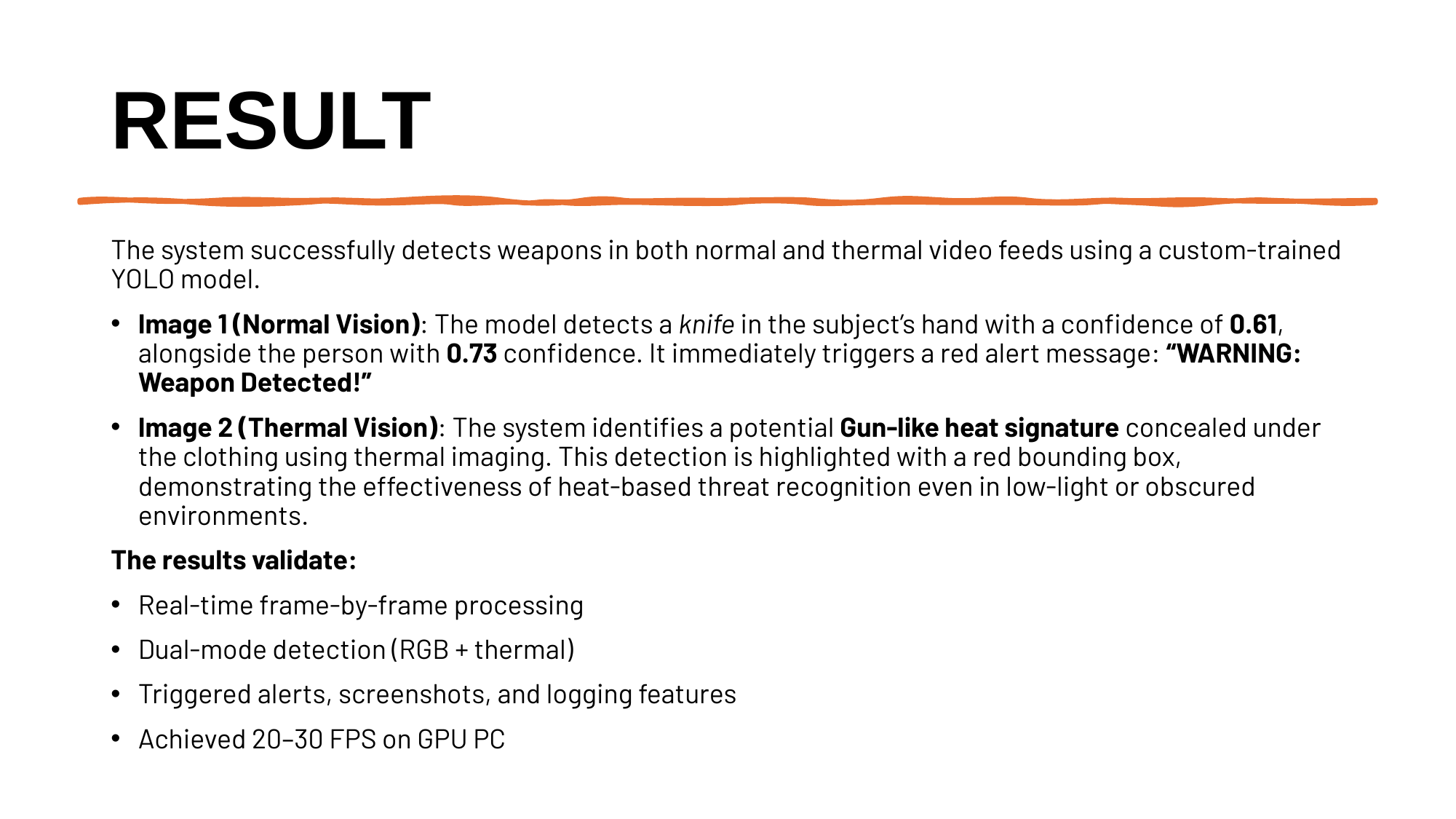

# Result

The system successfully detects weapons in both normal and thermal video feeds using a custom-trained YOLO model.
Image 1 (Normal Vision): The model detects a knife in the subject’s hand with a confidence of 0.61, alongside the person with 0.73 confidence. It immediately triggers a red alert message: “WARNING: Weapon Detected!”
Image 2 (Thermal Vision): The system identifies a potential Gun-like heat signature concealed under the clothing using thermal imaging. This detection is highlighted with a red bounding box, demonstrating the effectiveness of heat-based threat recognition even in low-light or obscured environments.
The results validate:
Real-time frame-by-frame processing
Dual-mode detection (RGB + thermal)
Triggered alerts, screenshots, and logging features
Achieved 20–30 FPS on GPU PC